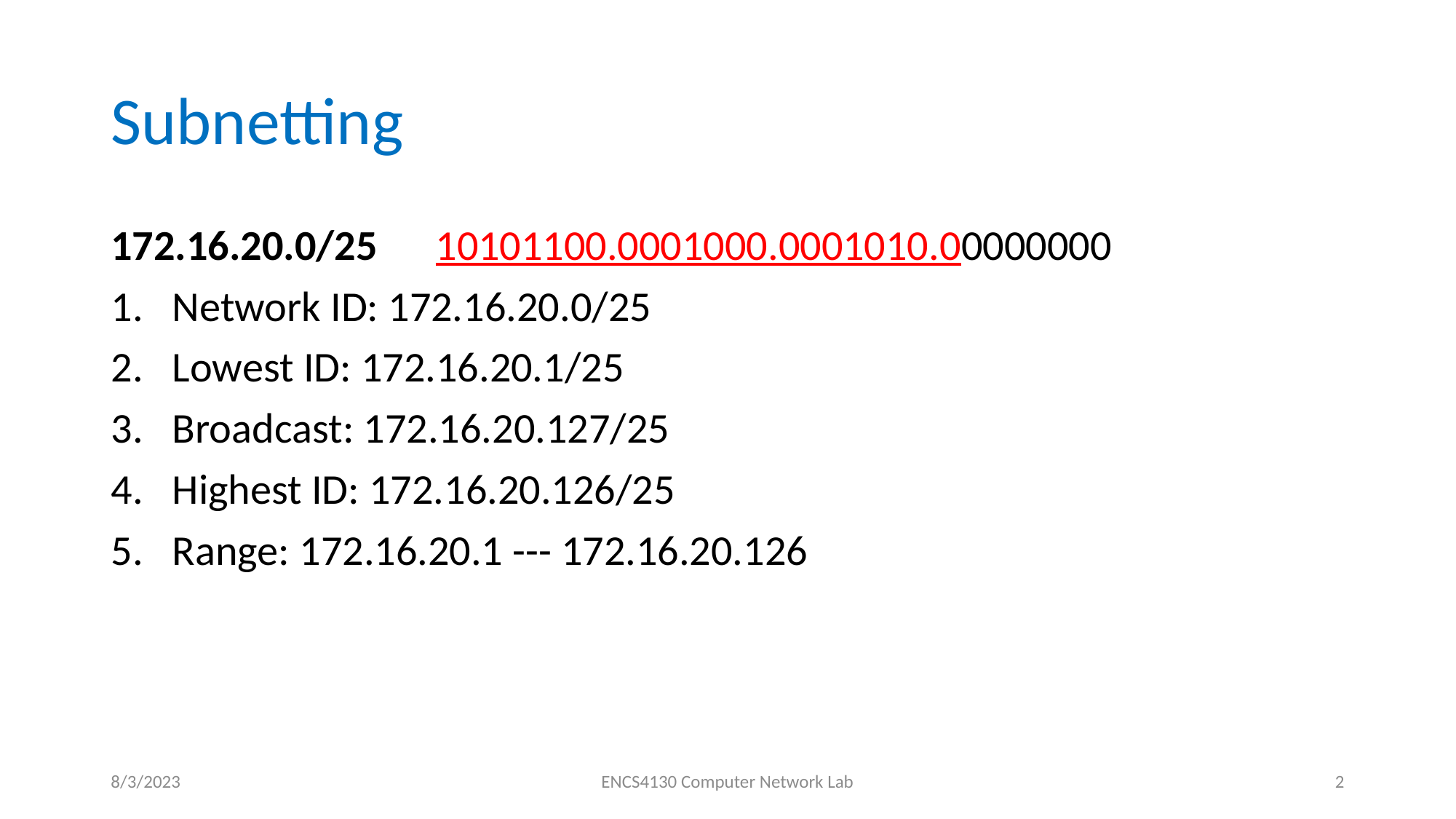

# Subnetting
172.16.20.0/25      10101100.0001000.0001010.00000000
Network ID: 172.16.20.0/25
Lowest ID: 172.16.20.1/25
Broadcast: 172.16.20.127/25
Highest ID: 172.16.20.126/25
Range: 172.16.20.1 --- 172.16.20.126

8/3/2023
ENCS4130 Computer Network Lab
2